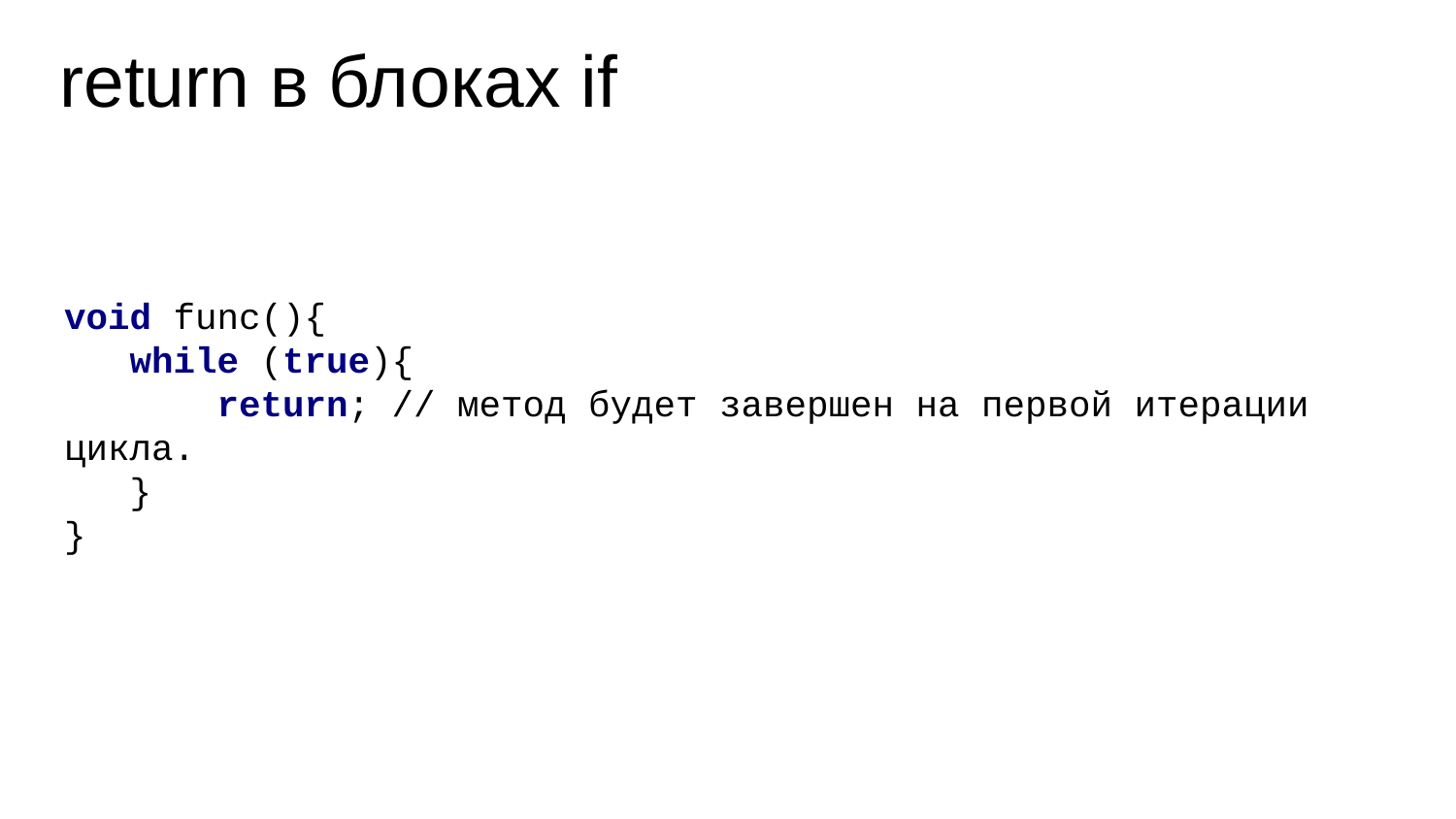

return в блоках if
# void func(){
   while (true){
       return; // метод будет завершен на первой итерации цикла.
   }
}